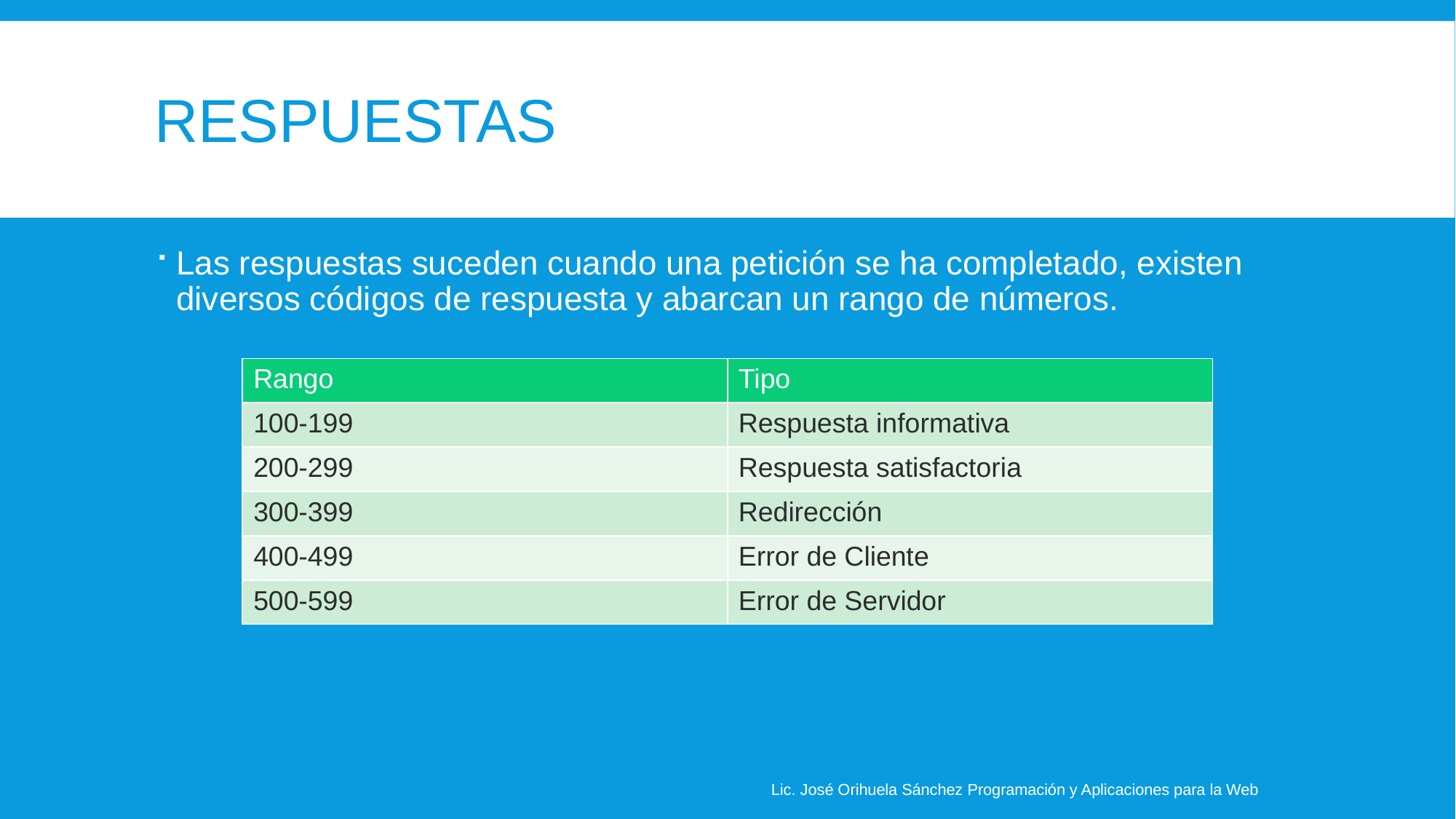

# Respuestas
Las respuestas suceden cuando una petición se ha completado, existen diversos códigos de respuesta y abarcan un rango de números.

| Rango | Tipo |
| --- | --- |
| 100-199 | Respuesta informativa |
| 200-299 | Respuesta satisfactoria |
| 300-399 | Redirección |
| 400-499 | Error de Cliente |
| 500-599 | Error de Servidor |
Lic. José Orihuela Sánchez Programación y Aplicaciones para la Web